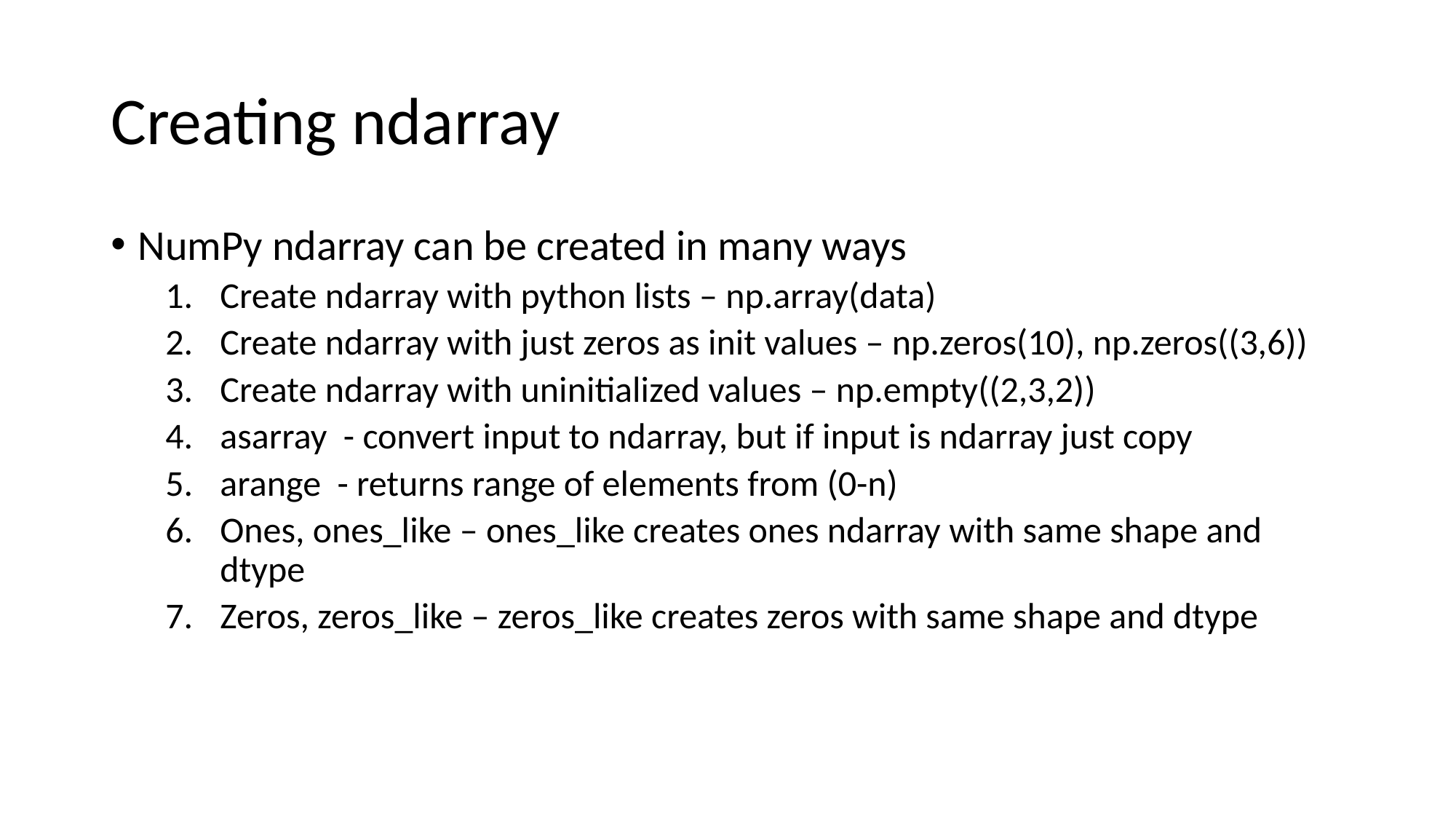

# Creating ndarray
NumPy ndarray can be created in many ways
Create ndarray with python lists – np.array(data)
Create ndarray with just zeros as init values – np.zeros(10), np.zeros((3,6))
Create ndarray with uninitialized values – np.empty((2,3,2))
asarray  - convert input to ndarray, but if input is ndarray just copy
arange  - returns range of elements from (0-n)
Ones, ones_like – ones_like creates ones ndarray with same shape and dtype
Zeros, zeros_like – zeros_like creates zeros with same shape and dtype